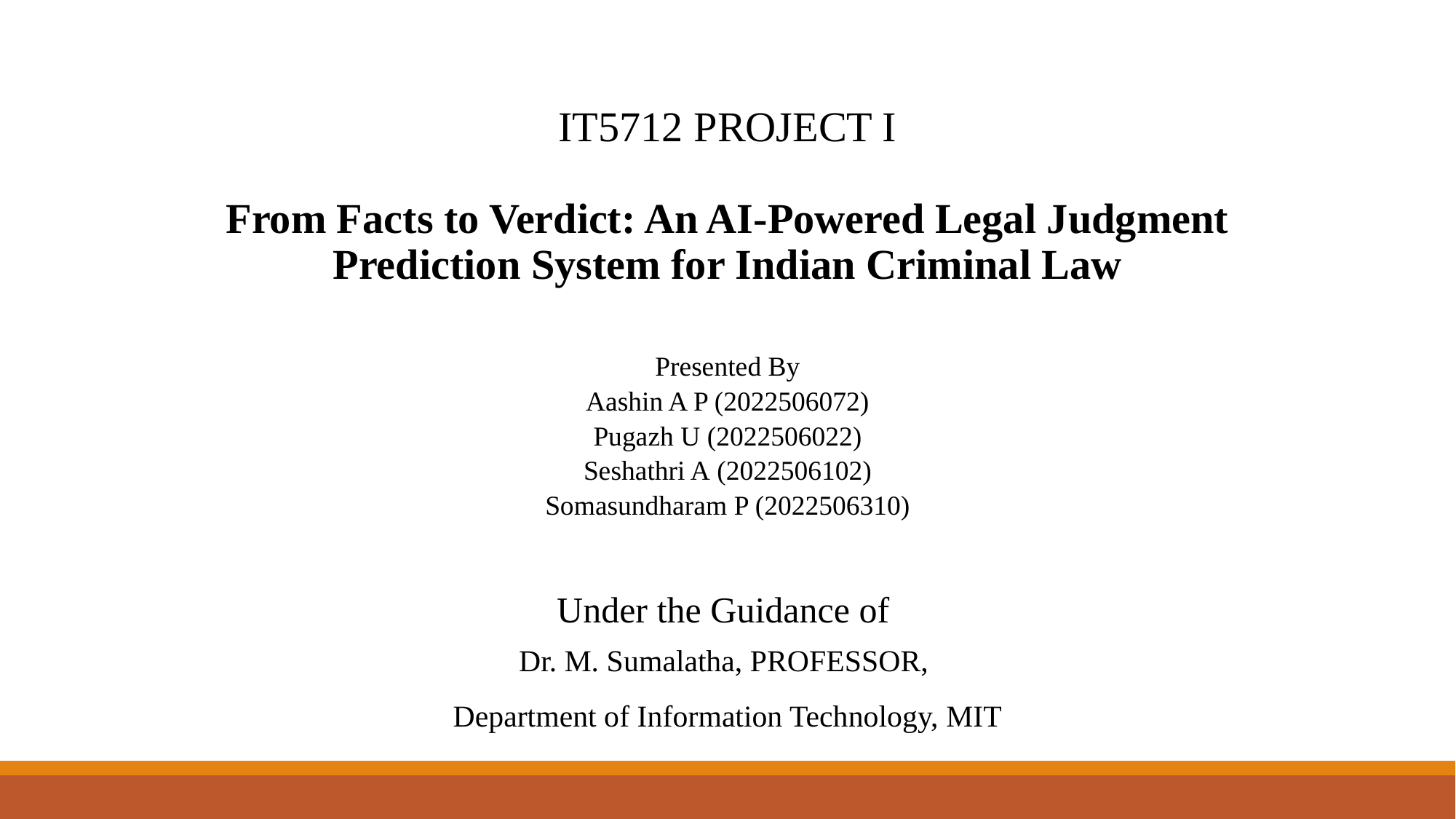

# IT5712 PROJECT I From Facts to Verdict: An AI-Powered Legal Judgment Prediction System for Indian Criminal Law
Presented By
Aashin A P (2022506072)
Pugazh U (2022506022)
Seshathri A (2022506102)
Somasundharam P (2022506310)
Under the Guidance of
Dr. M. Sumalatha, PROFESSOR,
Department of Information Technology, MIT